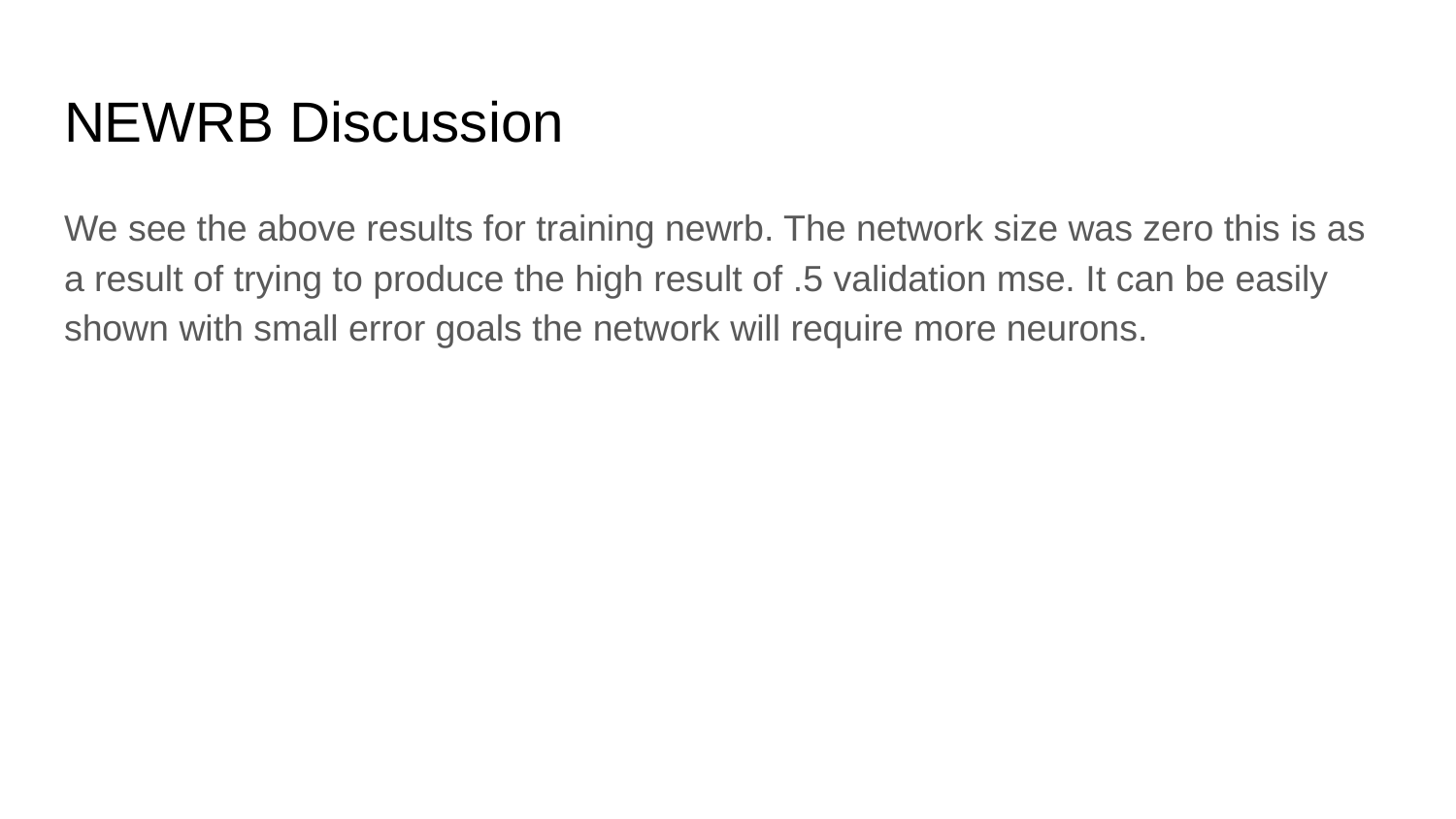

# NEWRB Discussion
We see the above results for training newrb. The network size was zero this is as a result of trying to produce the high result of .5 validation mse. It can be easily shown with small error goals the network will require more neurons.